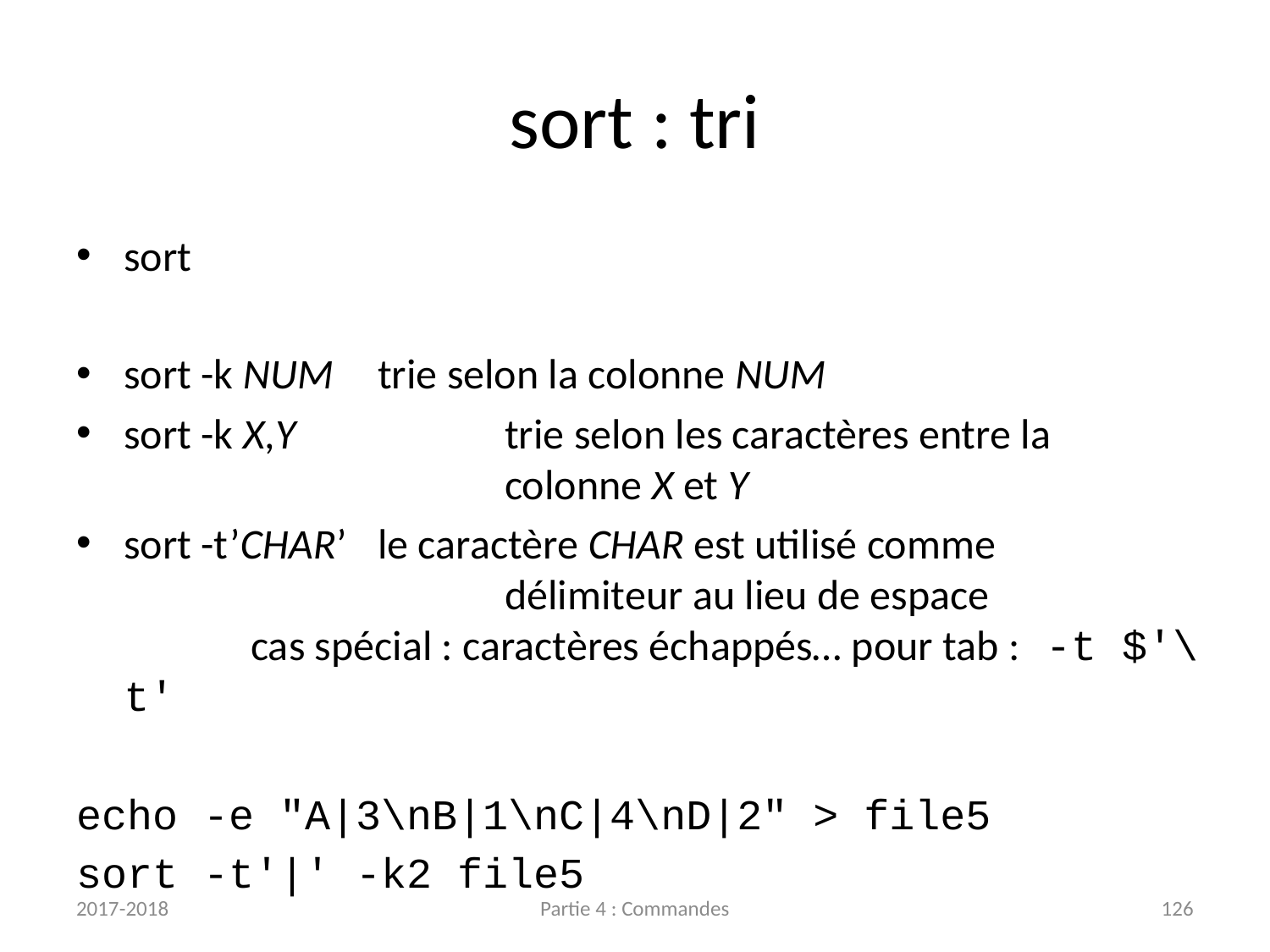

# sort : tri
sort

sort -k NUM	trie selon la colonne NUM
sort -k X,Y		trie selon les caractères entre la
			colonne X et Y
sort -t’CHAR’	le caractère CHAR est utilisé comme
			délimiteur au lieu de espace
	cas spécial : caractères échappés… pour tab : -t $'\t'

echo -e "A|3\nB|1\nC|4\nD|2" > file5
sort -t'|' -k2 file5
2017-2018
Partie 4 : Commandes
126